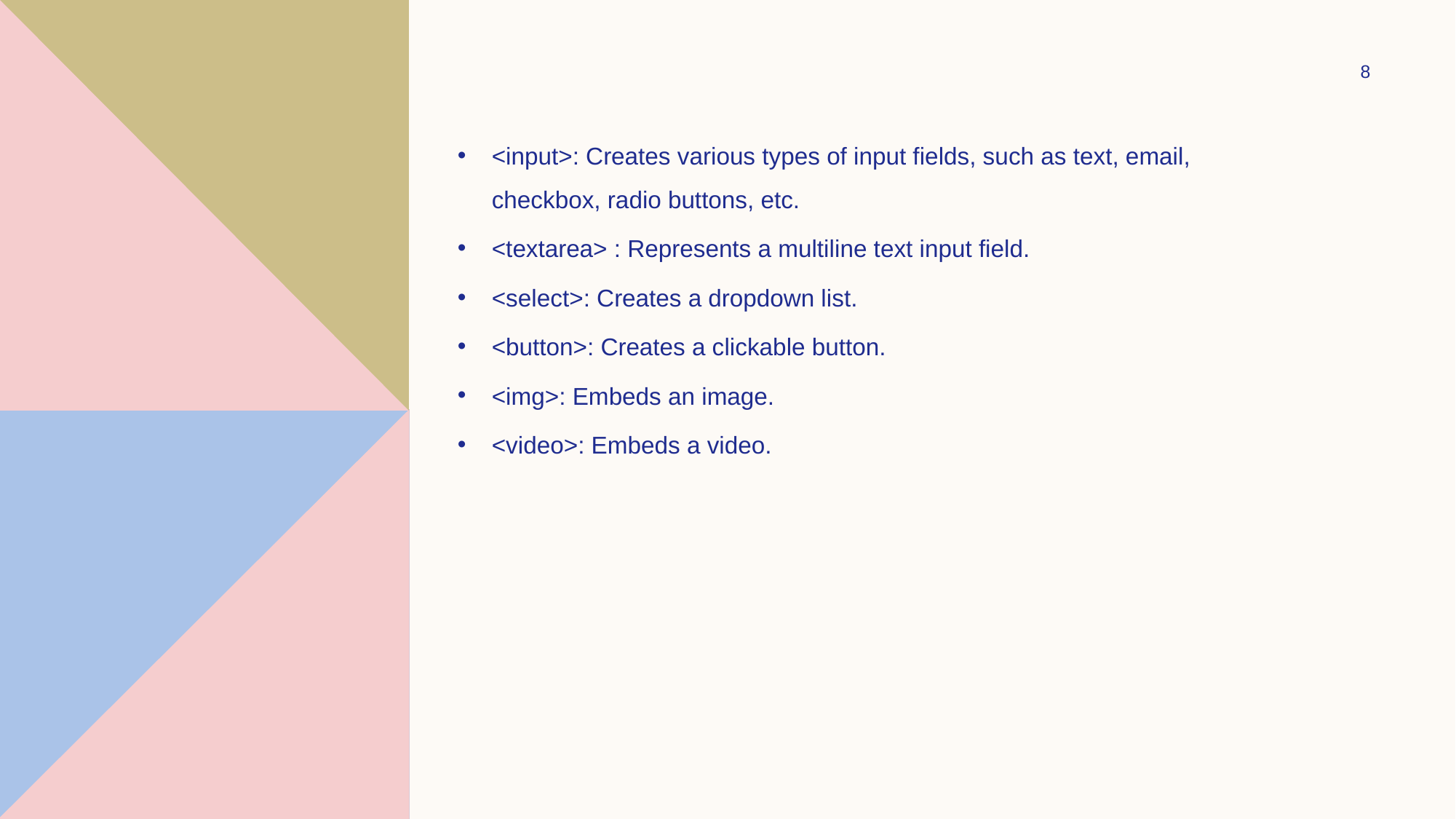

8
<input>: Creates various types of input fields, such as text, email, checkbox, radio buttons, etc.
<textarea> : Represents a multiline text input field.
<select>: Creates a dropdown list.
<button>: Creates a clickable button.
<img>: Embeds an image.
<video>: Embeds a video.